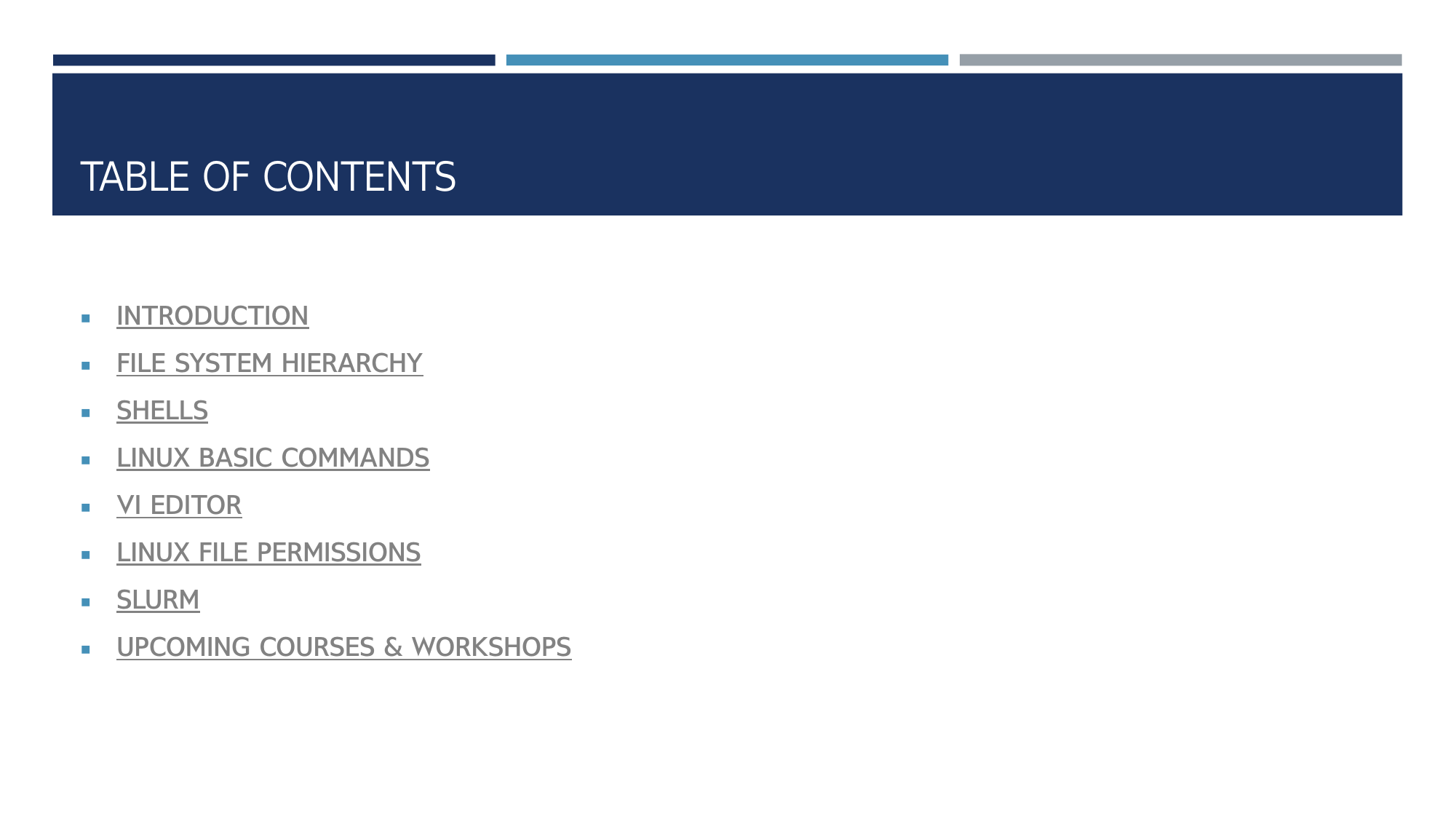

# TABLE OF CONTENTS
INTRODUCTION
FILE SYSTEM HIERARCHY
SHELLS
LINUX BASIC COMMANDS
VI EDITOR
LINUX FILE PERMISSIONS
SLURM
UPCOMING COURSES & WORKSHOPS